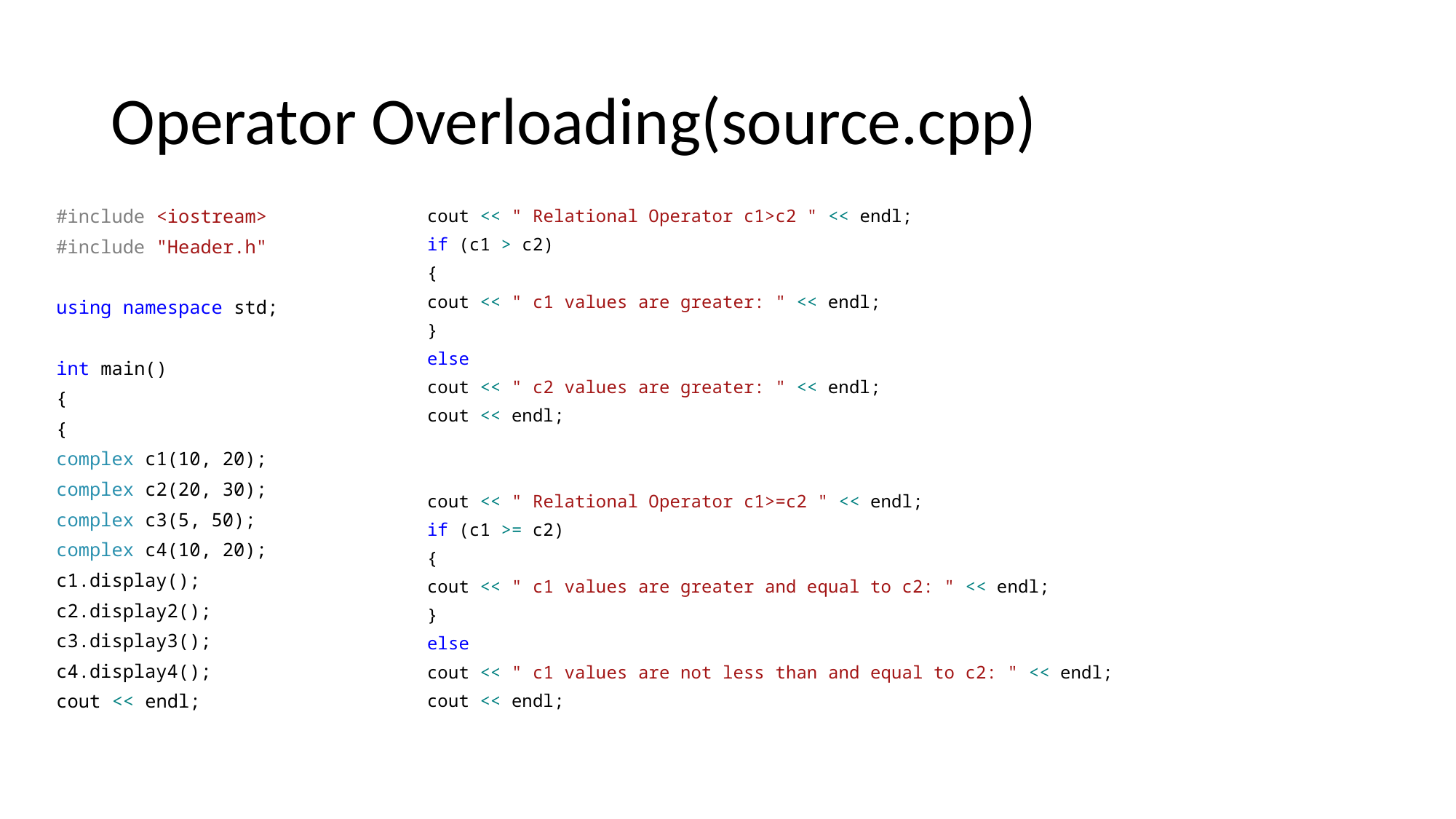

# Operator Overloading(source.cpp)
#include <iostream>
#include "Header.h"

using namespace std;

int main()
{
{
complex c1(10, 20);
complex c2(20, 30);
complex c3(5, 50);
complex c4(10, 20);
c1.display();
c2.display2();
c3.display3();
c4.display4();
cout << endl;
cout << " Relational Operator c1>c2 " << endl;
if (c1 > c2)
{
cout << " c1 values are greater: " << endl;
}
else
cout << " c2 values are greater: " << endl;
cout << endl;

cout << " Relational Operator c1>=c2 " << endl;
if (c1 >= c2)
{
cout << " c1 values are greater and equal to c2: " << endl;
}
else
cout << " c1 values are not less than and equal to c2: " << endl;
cout << endl;